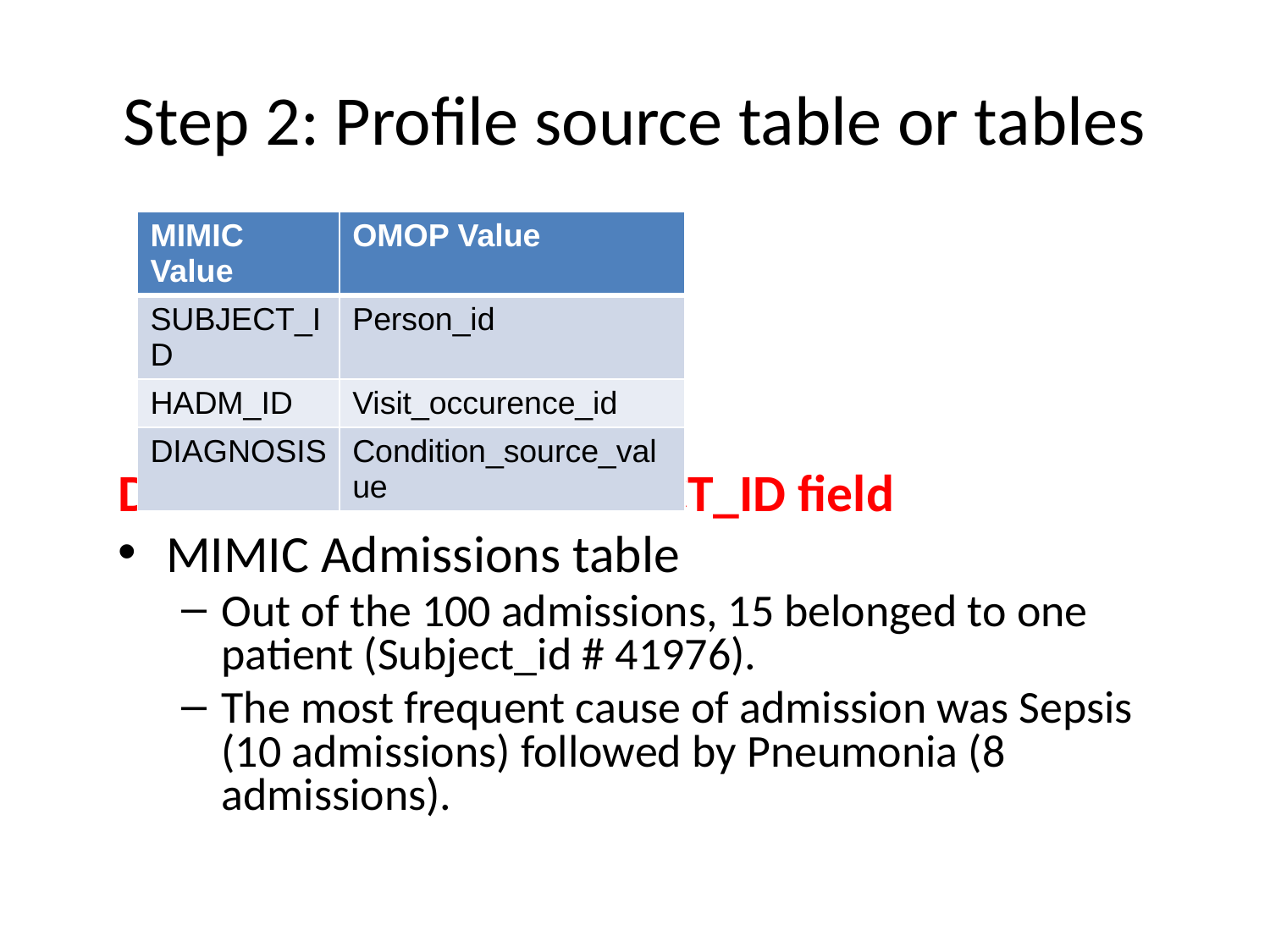

Step 2: Profile source table or tables
| MIMIC Value | OMOP Value |
| --- | --- |
| SUBJECT\_ID | Person\_id |
| HADM\_ID | Visit\_occurence\_id |
| DIAGNOSIS | Condition\_source\_value |
Distribution of the SUBJECT_ID field
MIMIC Admissions table
Out of the 100 admissions, 15 belonged to one patient (Subject_id # 41976).
The most frequent cause of admission was Sepsis (10 admissions) followed by Pneumonia (8 admissions).